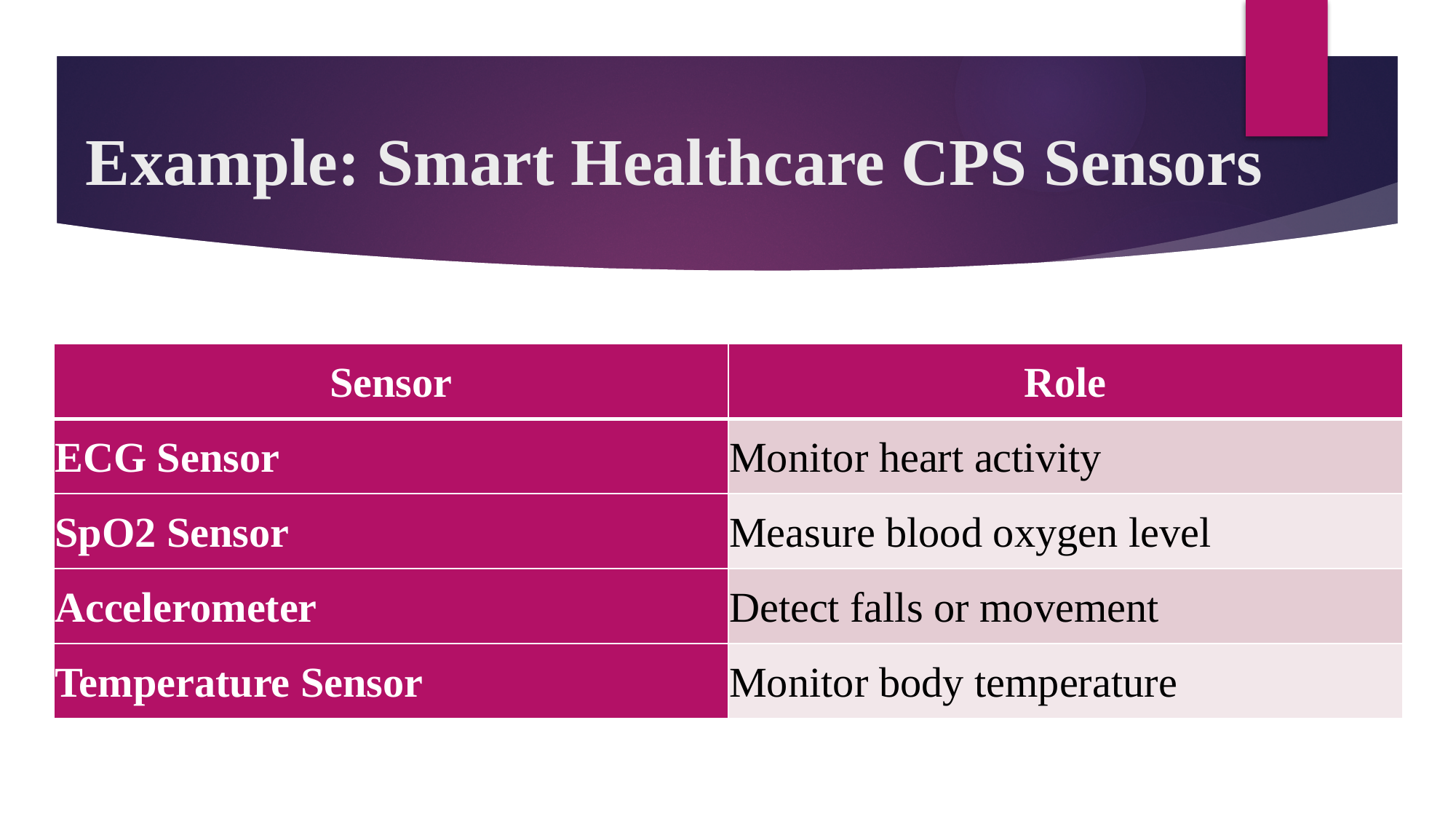

# Example: Smart Healthcare CPS Sensors
| Sensor | Role |
| --- | --- |
| ECG Sensor | Monitor heart activity |
| SpO2 Sensor | Measure blood oxygen level |
| Accelerometer | Detect falls or movement |
| Temperature Sensor | Monitor body temperature |